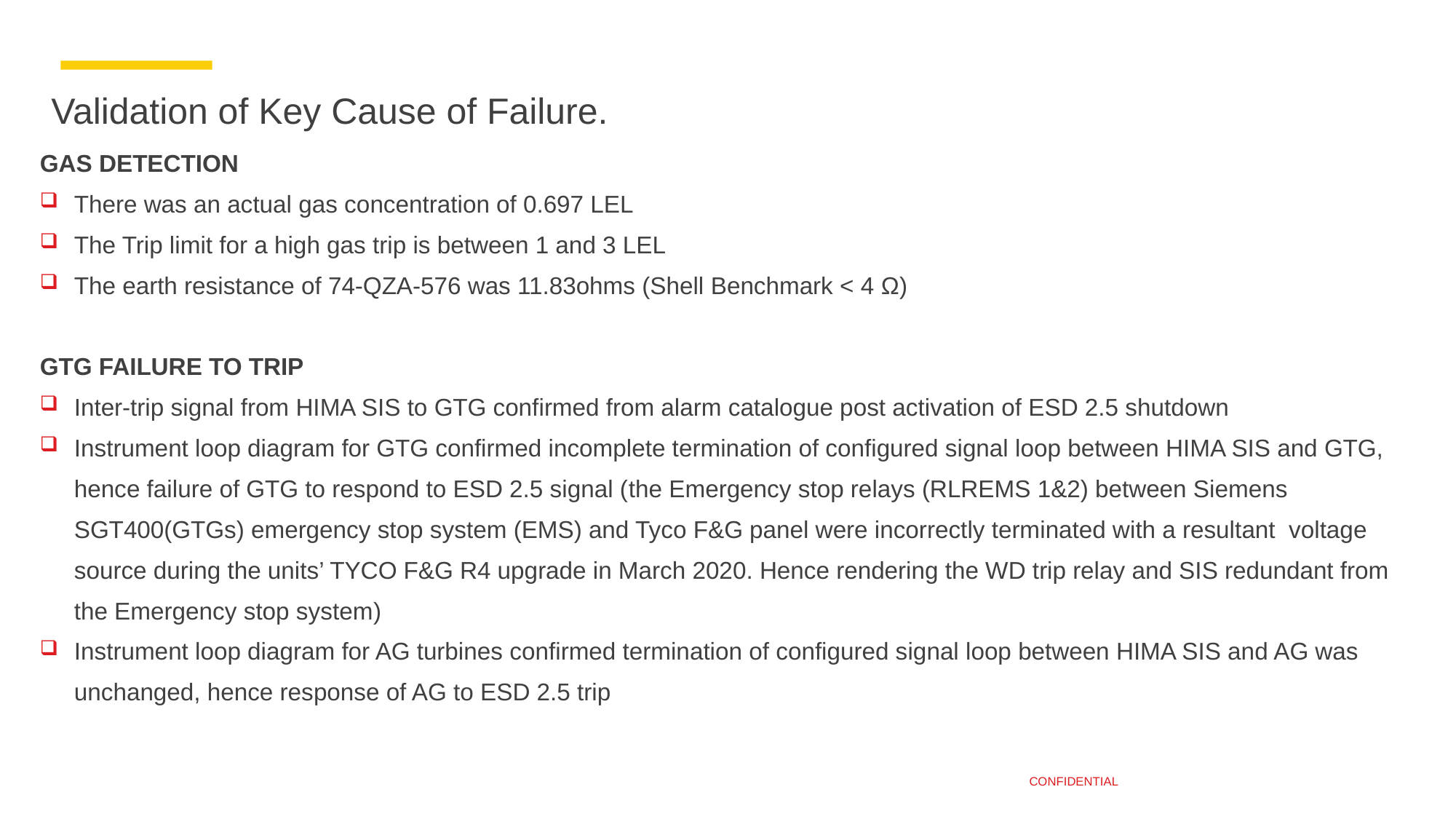

# Validation of Key Cause of Failure.
GAS DETECTION
There was an actual gas concentration of 0.697 LEL
The Trip limit for a high gas trip is between 1 and 3 LEL
The earth resistance of 74-QZA-576 was 11.83ohms (Shell Benchmark < 4 Ω)

GTG FAILURE TO TRIP
Inter-trip signal from HIMA SIS to GTG confirmed from alarm catalogue post activation of ESD 2.5 shutdown
Instrument loop diagram for GTG confirmed incomplete termination of configured signal loop between HIMA SIS and GTG, hence failure of GTG to respond to ESD 2.5 signal (the Emergency stop relays (RLREMS 1&2) between Siemens SGT400(GTGs) emergency stop system (EMS) and Tyco F&G panel were incorrectly terminated with a resultant  voltage source during the units’ TYCO F&G R4 upgrade in March 2020. Hence rendering the WD trip relay and SIS redundant from the Emergency stop system)
Instrument loop diagram for AG turbines confirmed termination of configured signal loop between HIMA SIS and AG was unchanged, hence response of AG to ESD 2.5 trip